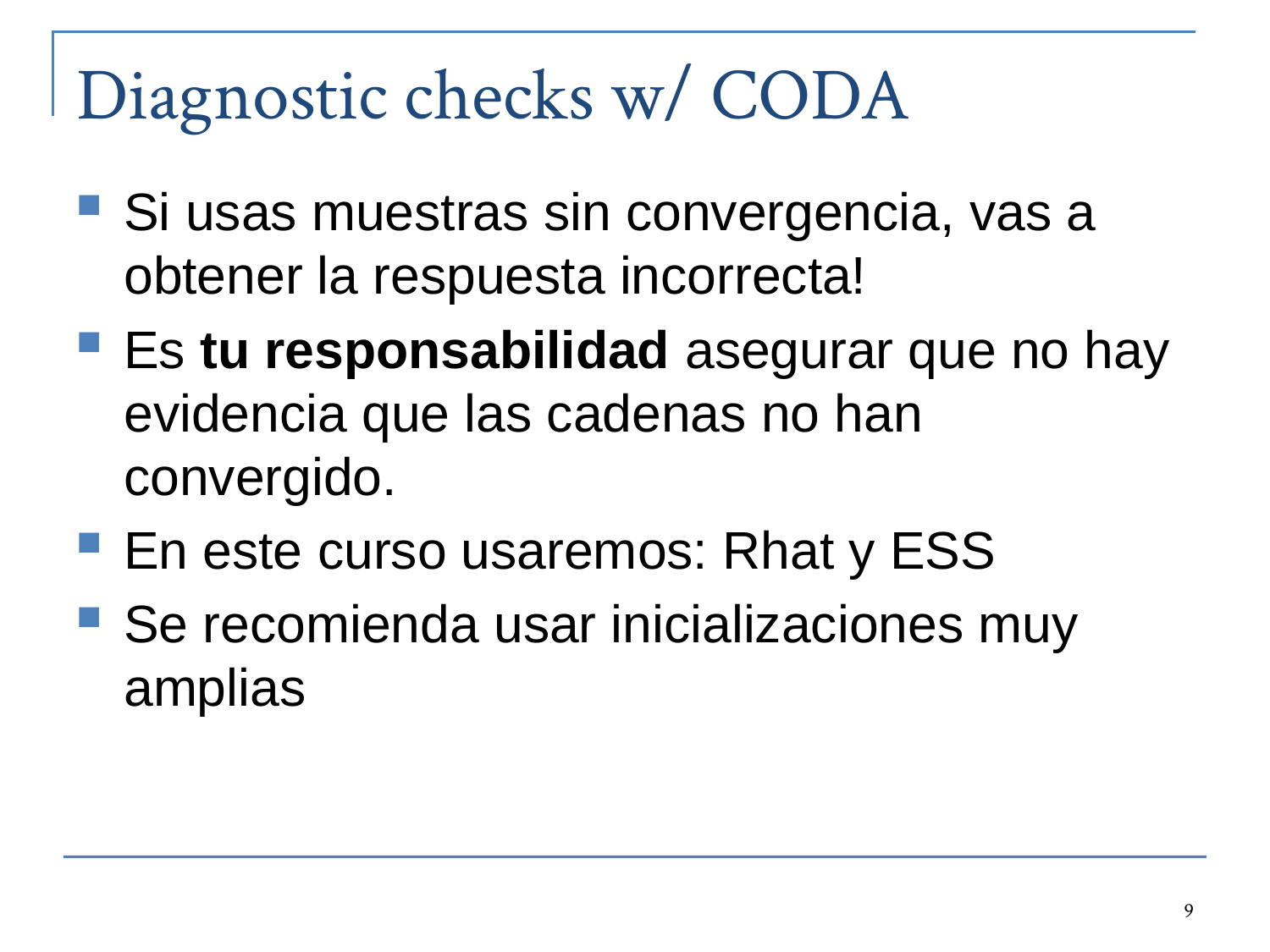

# Diagnostic checks w/ CODA
Si usas muestras sin convergencia, vas a obtener la respuesta incorrecta!
Es tu responsabilidad asegurar que no hay evidencia que las cadenas no han convergido.
En este curso usaremos: Rhat y ESS
Se recomienda usar inicializaciones muy amplias
9